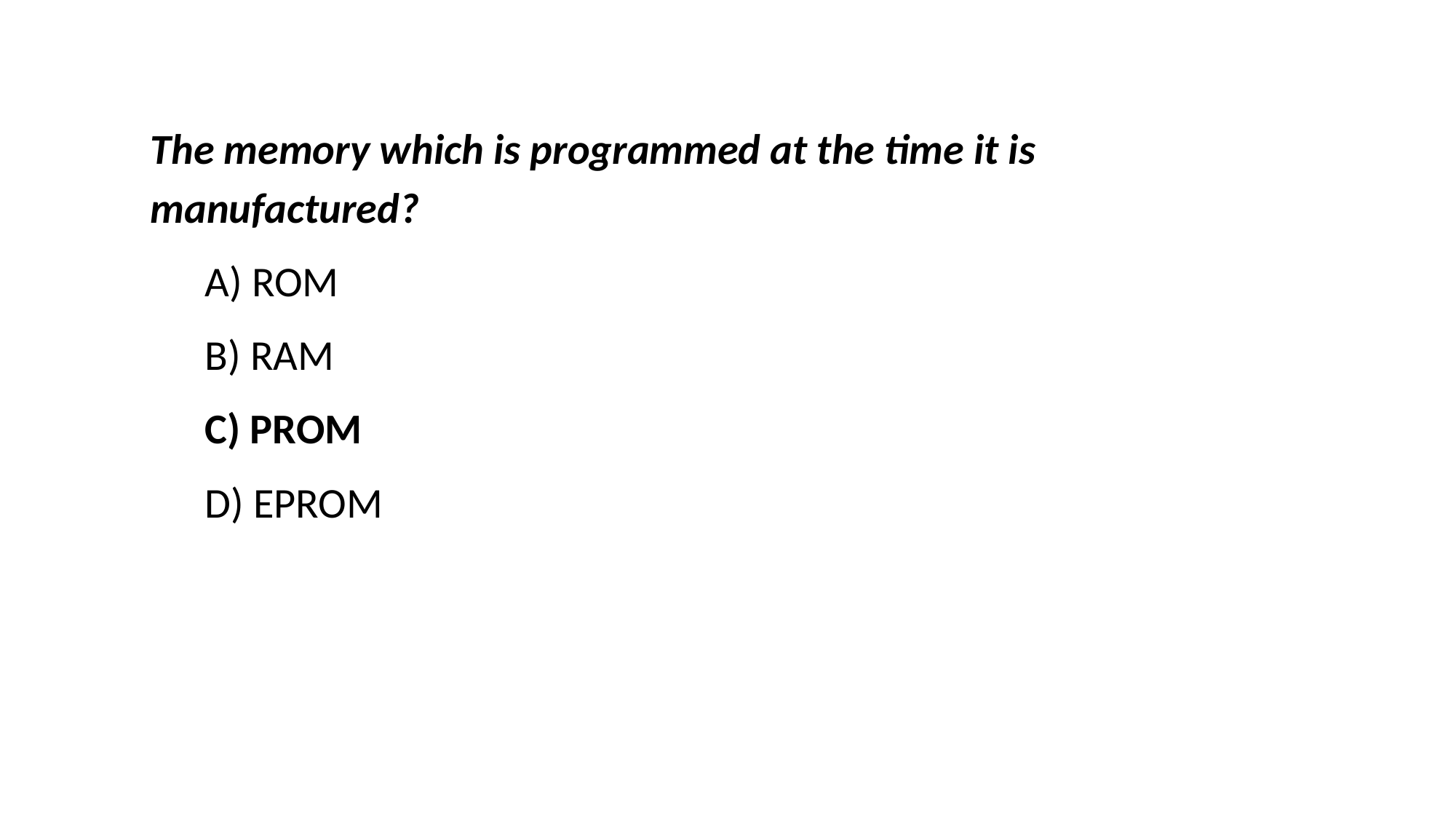

The memory which is programmed at the time it is manufactured?
	A) ROM
	B) RAM
	C) PROM
	D) EPROM